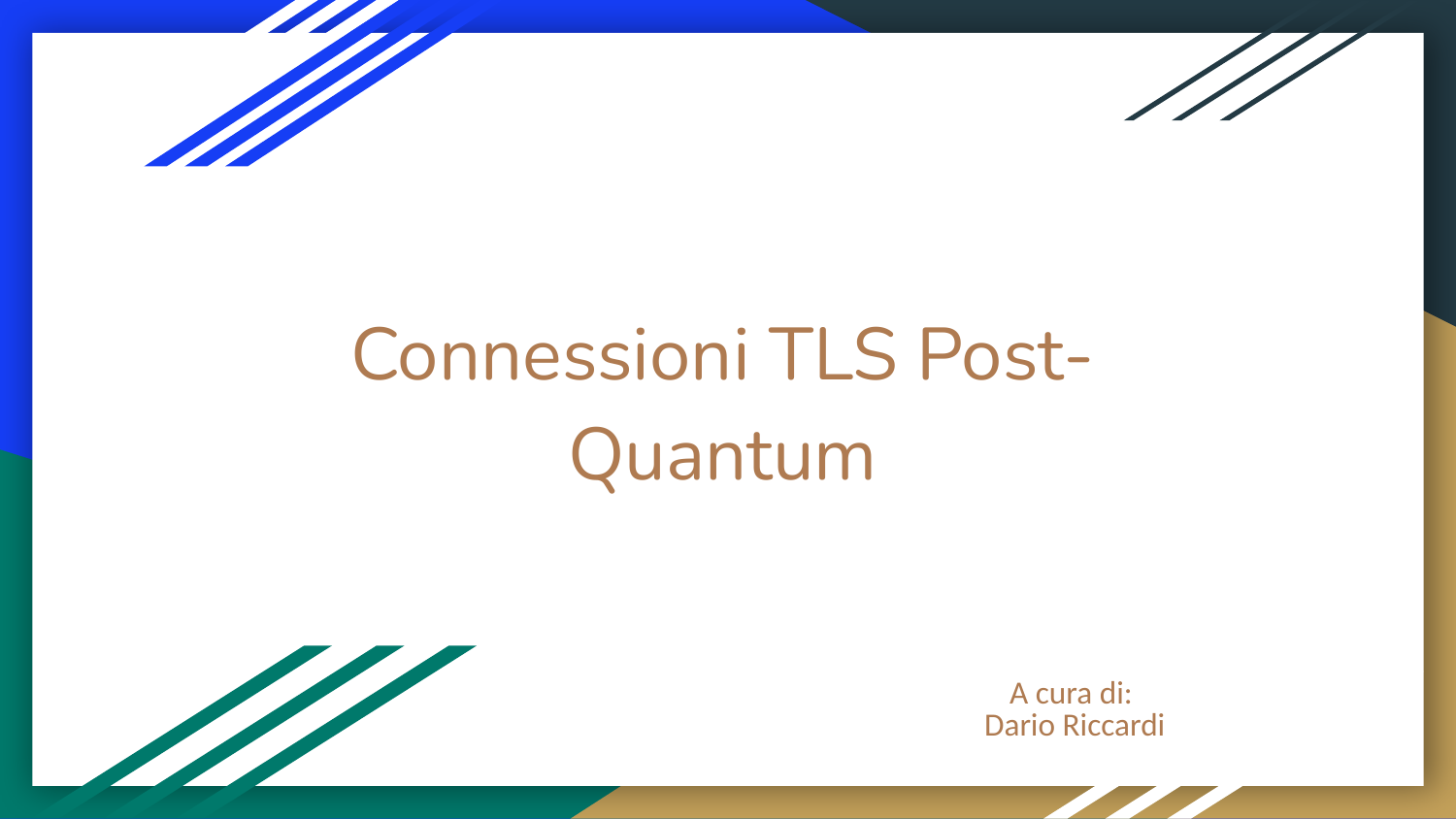

# Connessioni TLS Post-Quantum
A cura di:
 Dario Riccardi